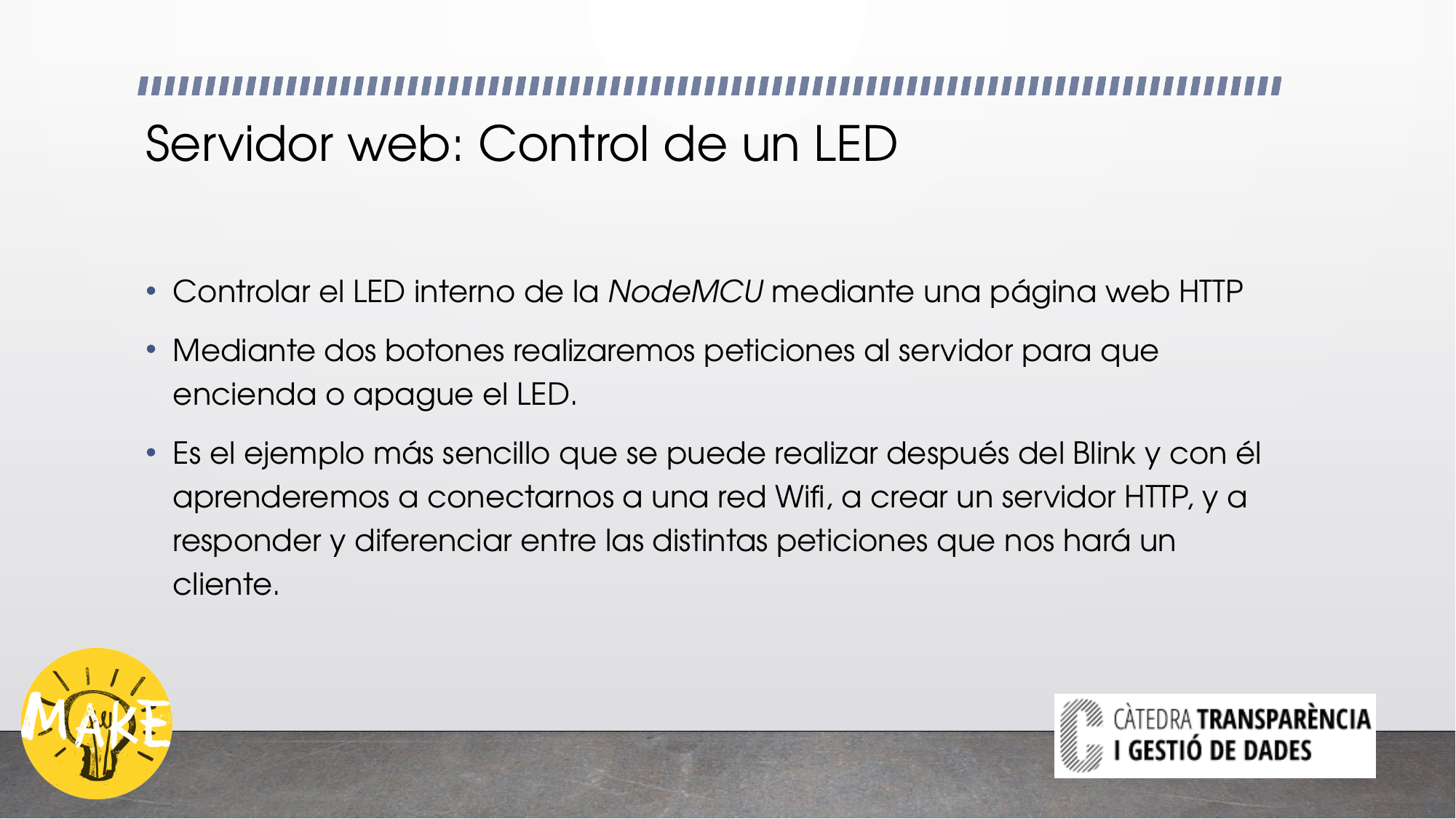

# Servidor web: Control de un LED
Controlar el LED interno de la NodeMCU mediante una página web HTTP
Mediante dos botones realizaremos peticiones al servidor para que encienda o apague el LED.
Es el ejemplo más sencillo que se puede realizar después del Blink y con él aprenderemos a conectarnos a una red Wifi, a crear un servidor HTTP, y a responder y diferenciar entre las distintas peticiones que nos hará un cliente.